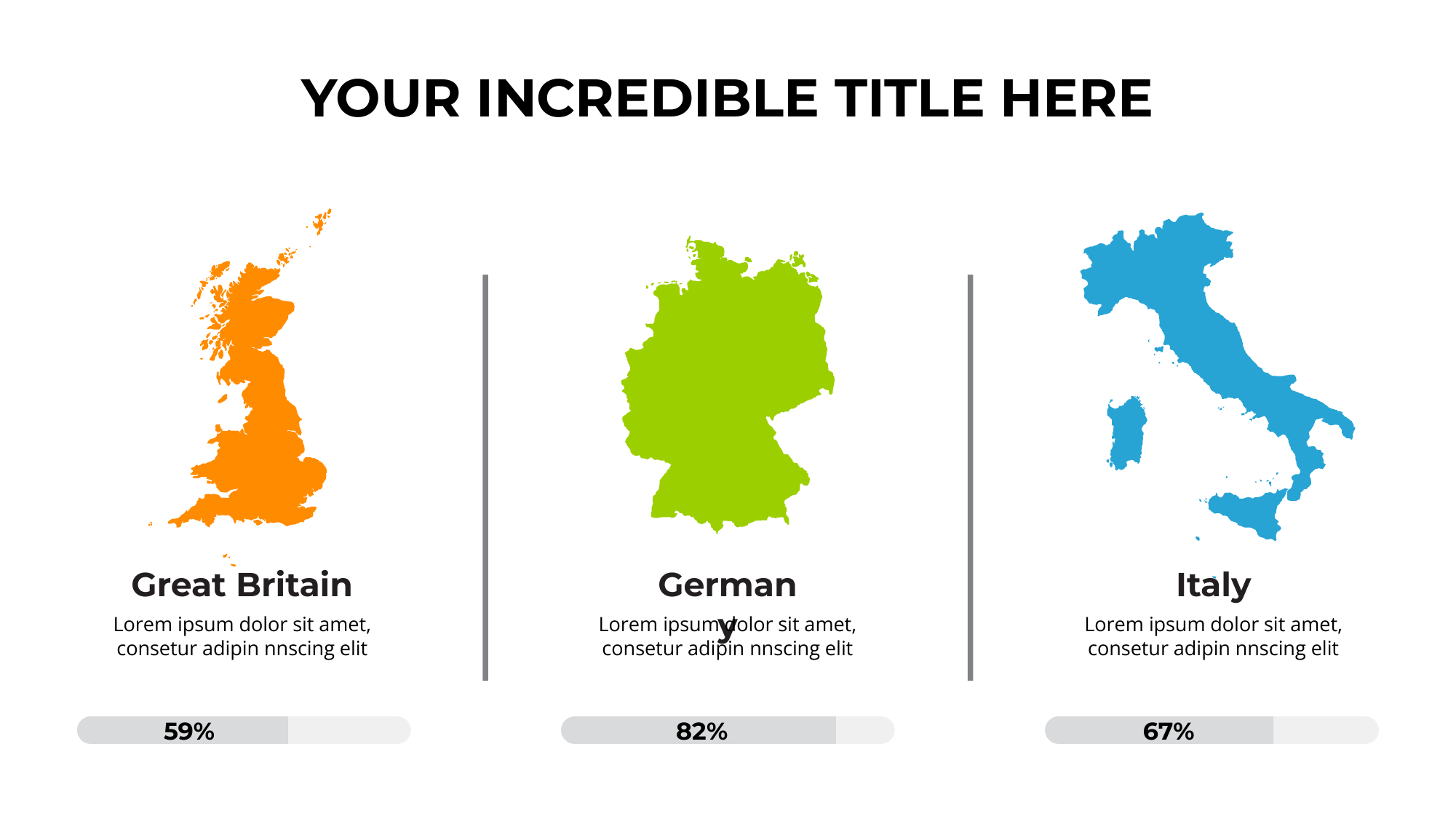

YOUR INCREDIBLE TITLE HERE

Great Britain
Germany
Italy
Lorem ipsum dolor sit amet, consetur adipin nnscing elit
Lorem ipsum dolor sit amet, consetur adipin nnscing elit
Lorem ipsum dolor sit amet, consetur adipin nnscing elit
59%

82%

67%